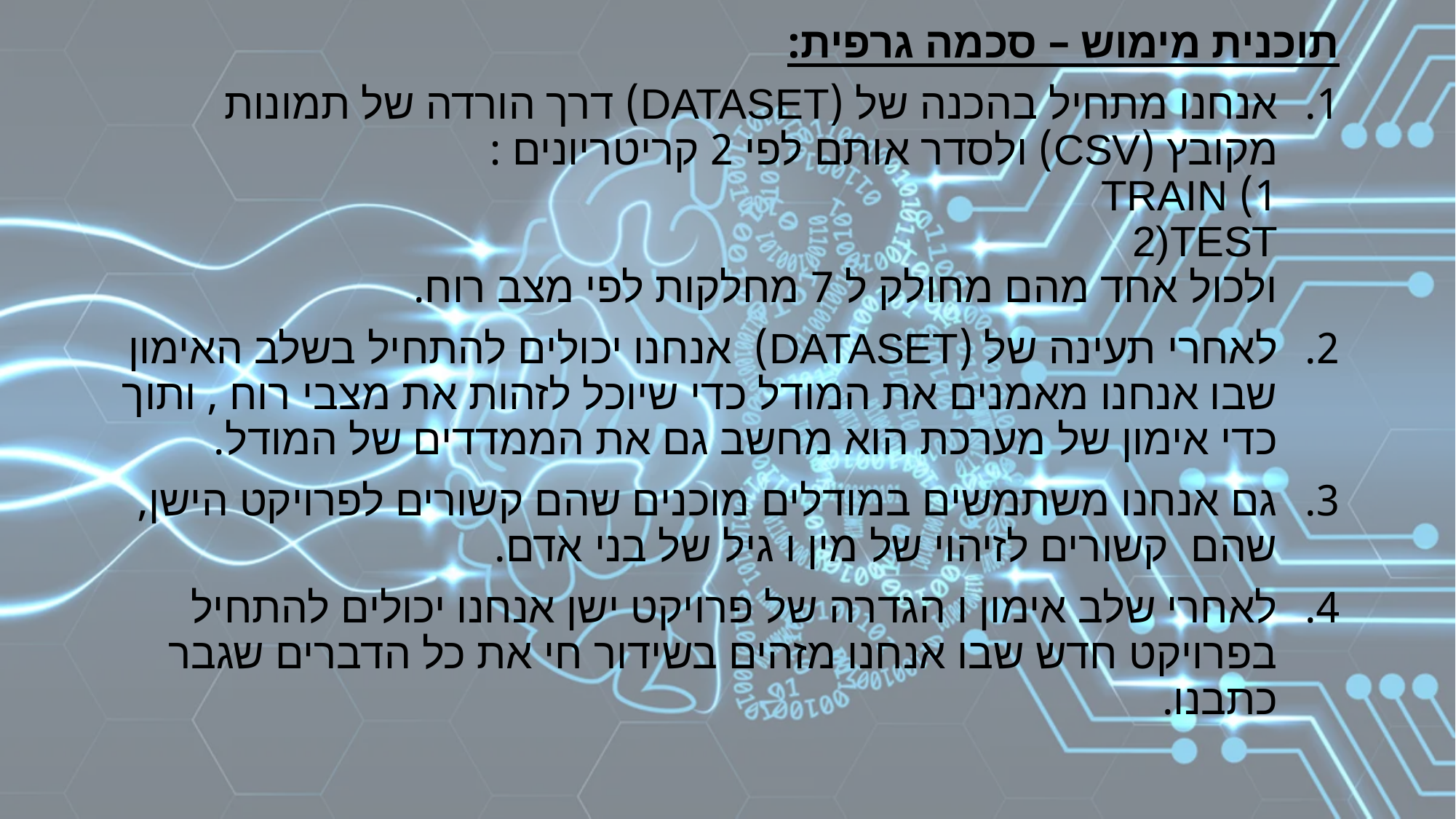

תוכנית מימוש – סכמה גרפית:
אנחנו מתחיל בהכנה של (DATASET) דרך הורדה של תמונות מקובץ (CSV) ולסדר אותם לפי 2 קריטריונים :
1)TRAIN
2)TEST
ולכול אחד מהם מחולק ל 7 מחלקות לפי מצב רוח.
לאחרי תעינה של (DATASET)  אנחנו יכולים להתחיל בשלב האימון שבו אנחנו מאמנים את המודל כדי שיוכל לזהות את מצבי רוח , ותוך כדי אימון של מערכת הוא מחשב גם את הממדדים של המודל.
גם אנחנו משתמשים במודלים מוכנים שהם קשורים לפרויקט הישן, שהם  קשורים לזיהוי של מין ו גיל של בני אדם.
לאחרי שלב אימון ו הגדרה של פרויקט ישן אנחנו יכולים להתחיל בפרויקט חדש שבו אנחנו מזהים בשידור חי את כל הדברים שגבר כתבנו.